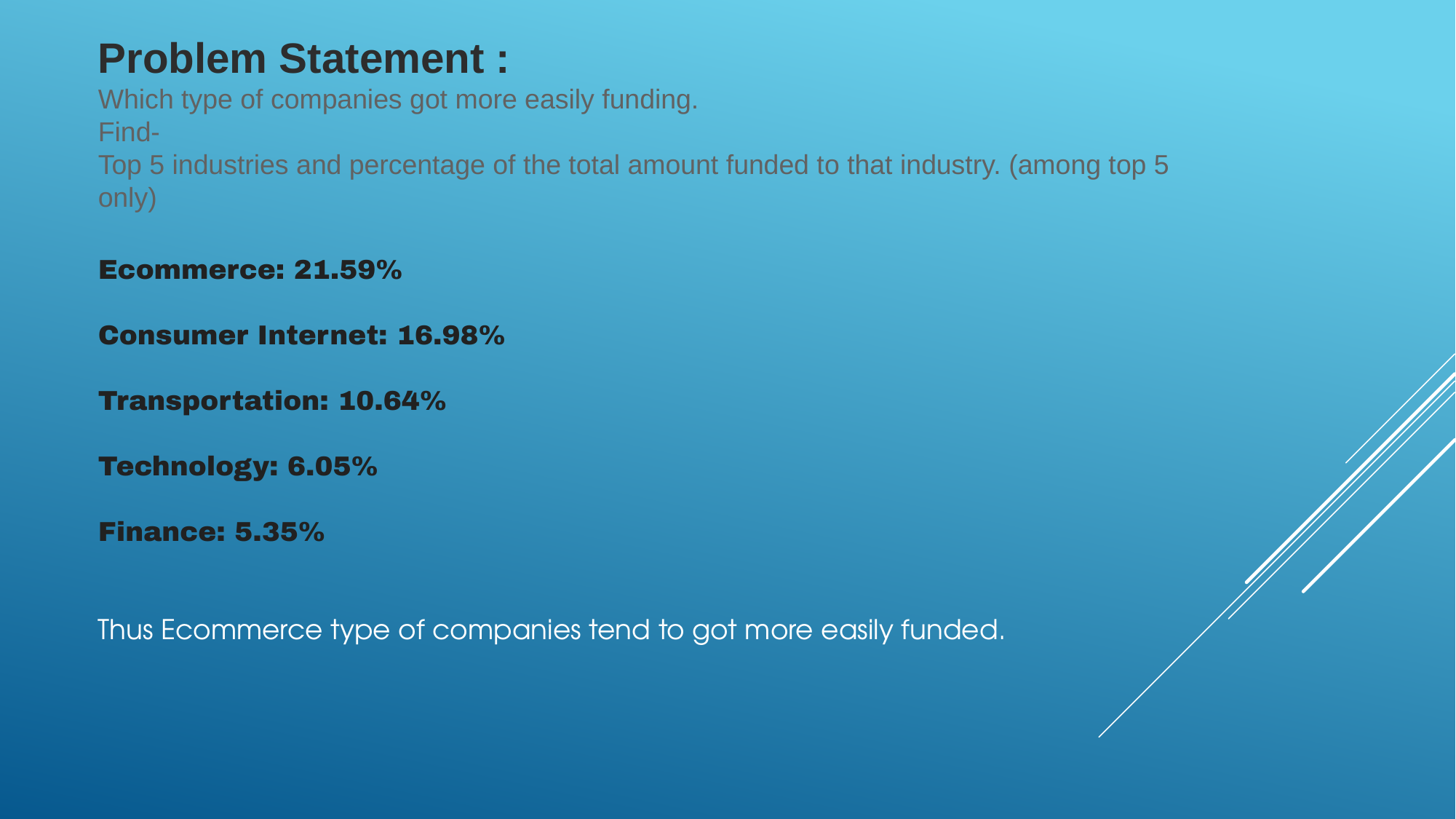

Problem Statement :
Which type of companies got more easily funding.
Find-
Top 5 industries and percentage of the total amount funded to that industry. (among top 5 only)
Ecommerce: 21.59%

Consumer Internet: 16.98%

Transportation: 10.64%

Technology: 6.05%

Finance: 5.35%

Thus Ecommerce type of companies tend to got more easily funded.